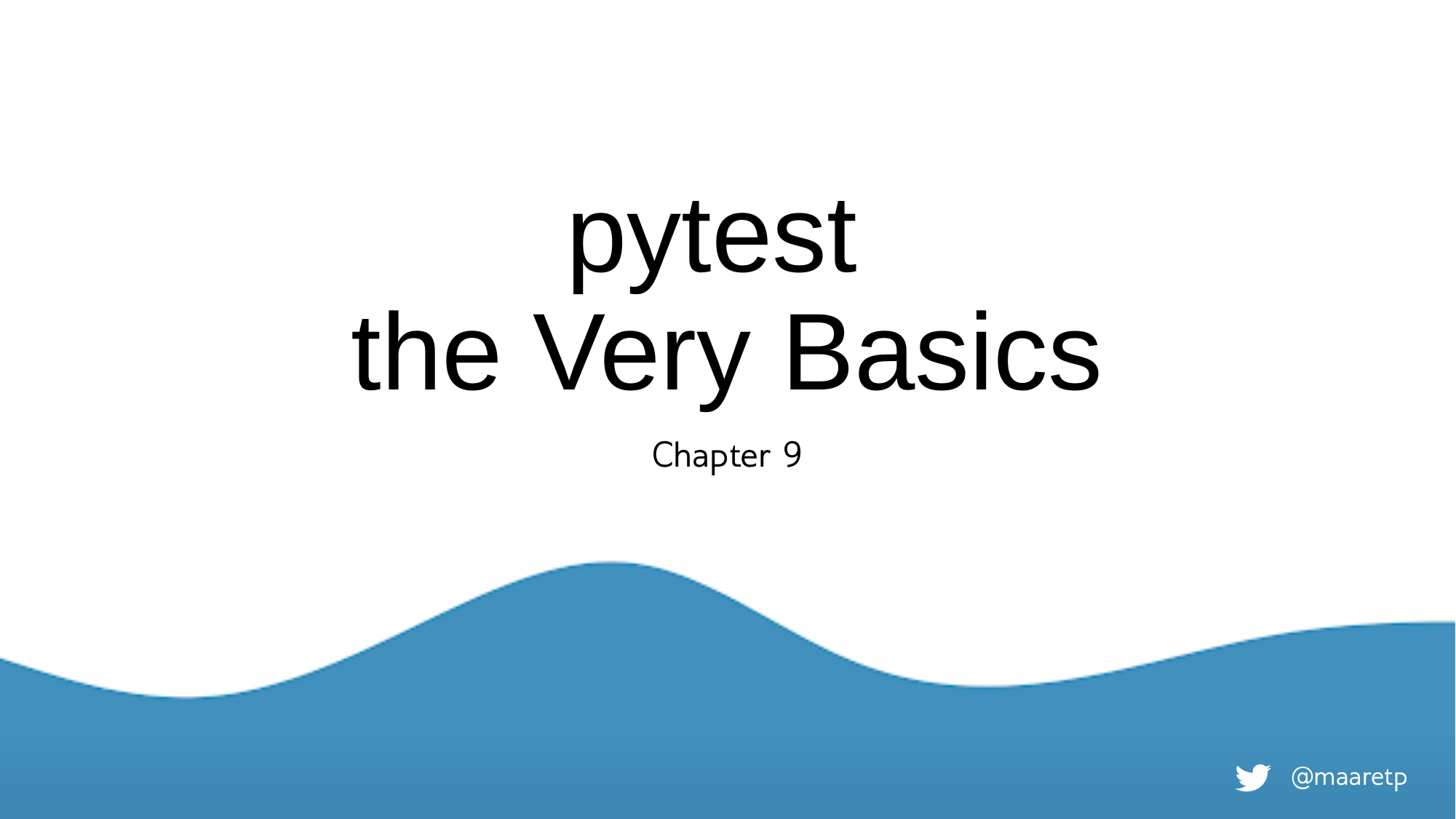

# pytest the Very Basics
Chapter 9